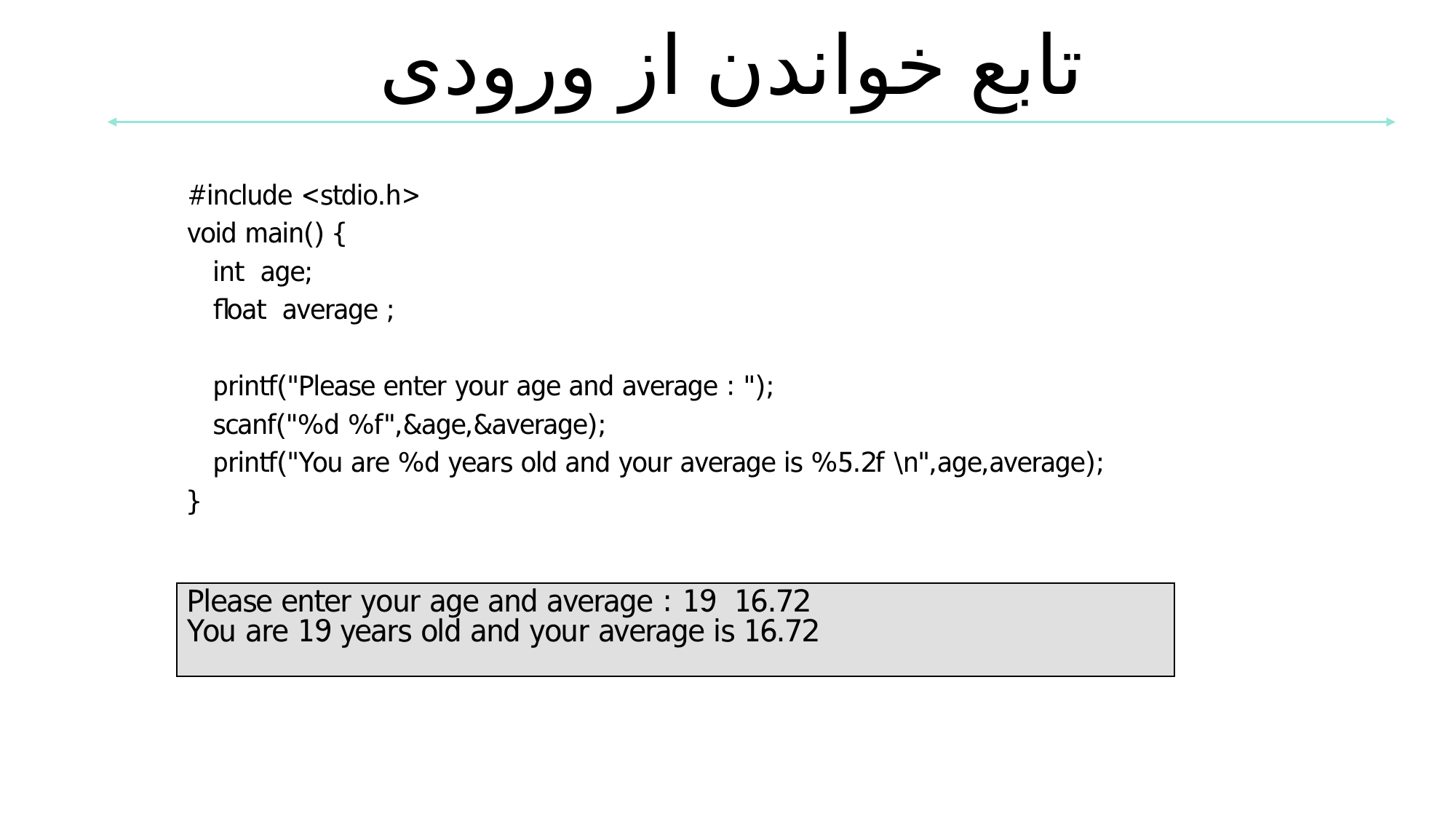

تابع خواندن از ورودی
#include <stdio.h>
void main() {
   int  age;
   float  average ;

   printf("Please enter your age and average : ");
   scanf("%d %f",&age,&average);
   printf("You are %d years old and your average is %5.2f \n",age,average);
}
| Please enter your age and average : 19 16.72 You are 19 years old and your average is 16.72 |
| --- |